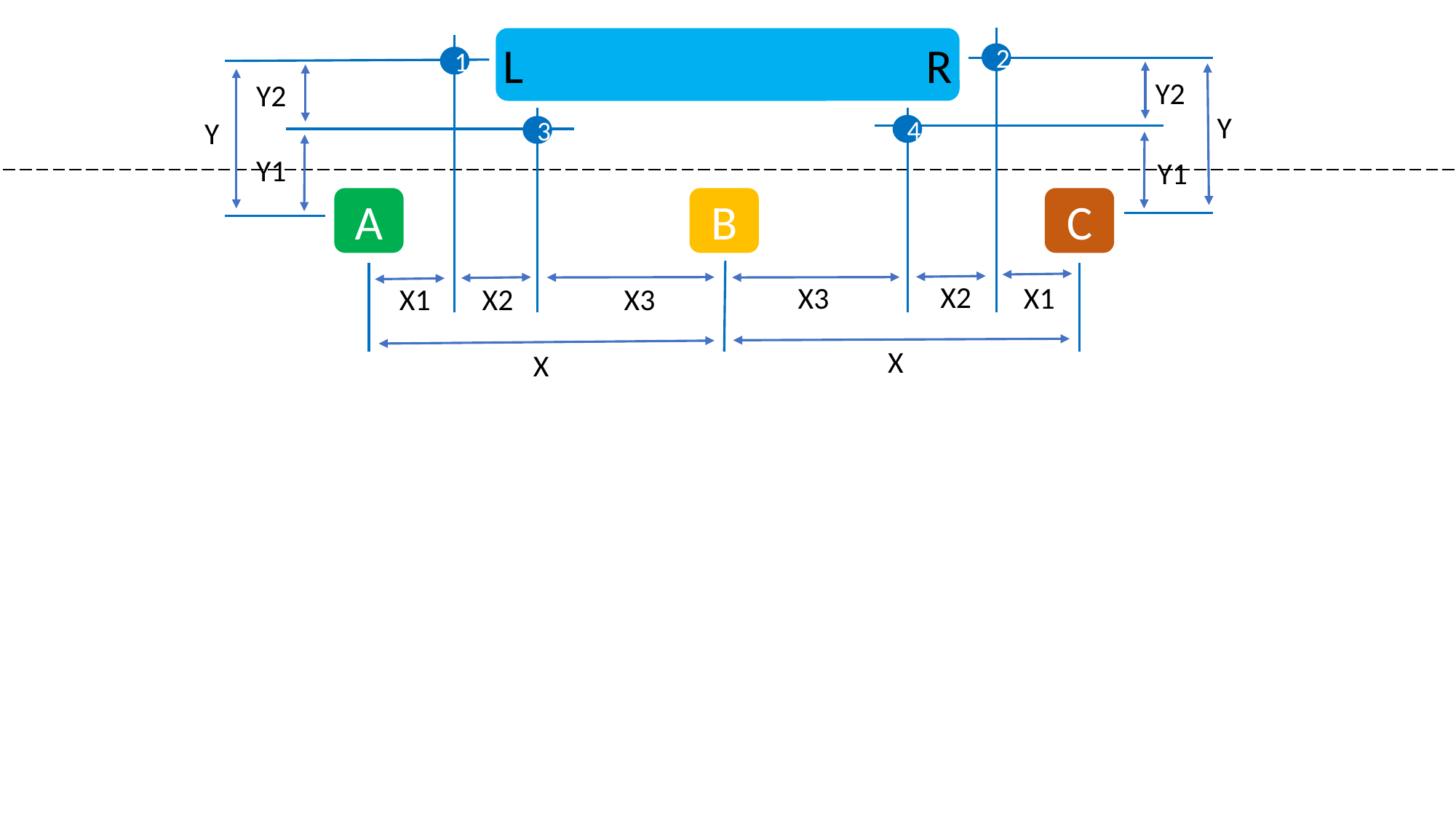

L
R
2
1
Y2
Y2
Y
Y
4
3
Y1
Y1
C
A
B
X2
X3
X1
X3
X1
X2
X
X